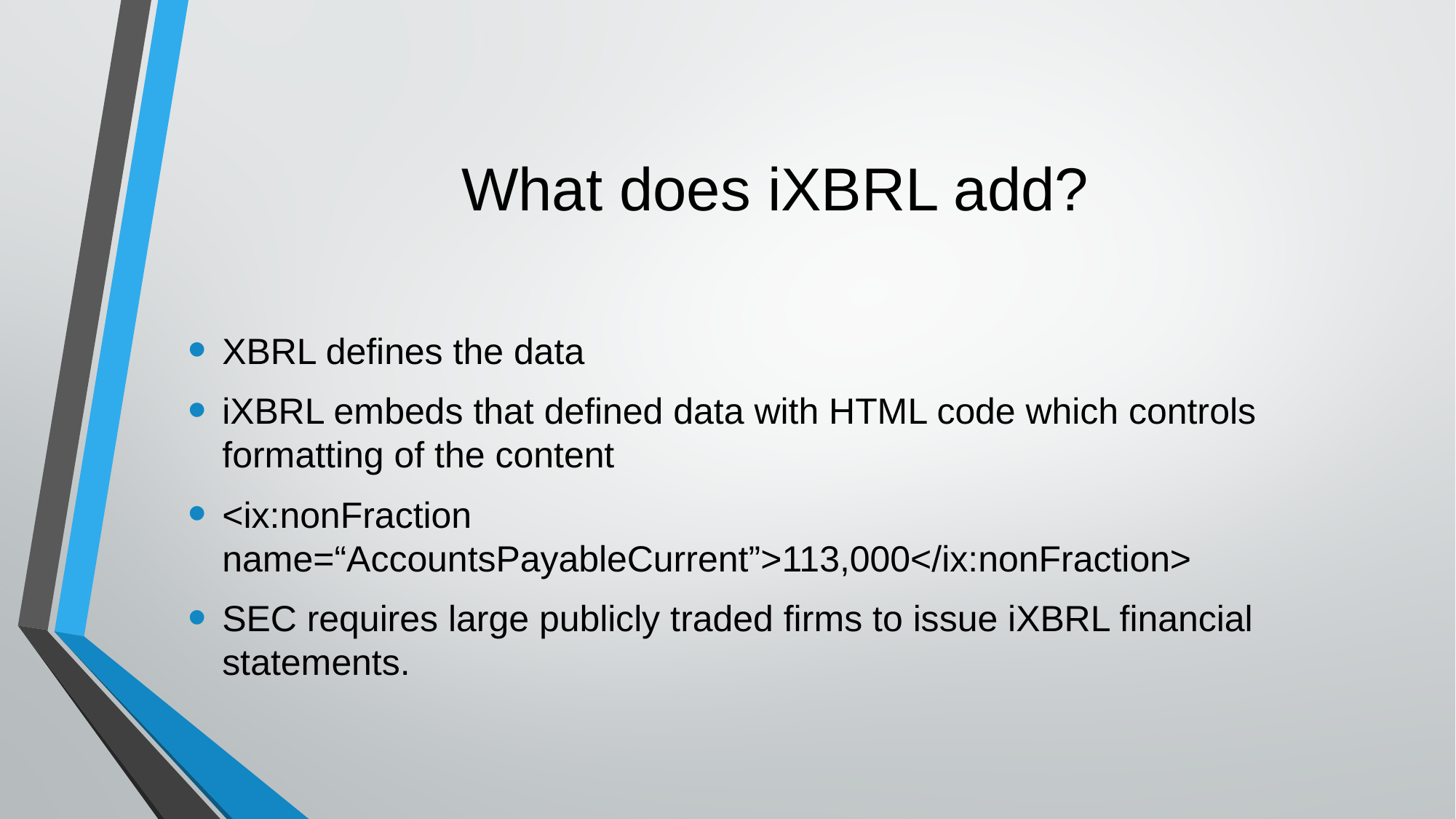

# What does iXBRL add?
XBRL defines the data
iXBRL embeds that defined data with HTML code which controls formatting of the content
<ix:nonFraction name=“AccountsPayableCurrent”>113,000</ix:nonFraction>
SEC requires large publicly traded firms to issue iXBRL financial statements.